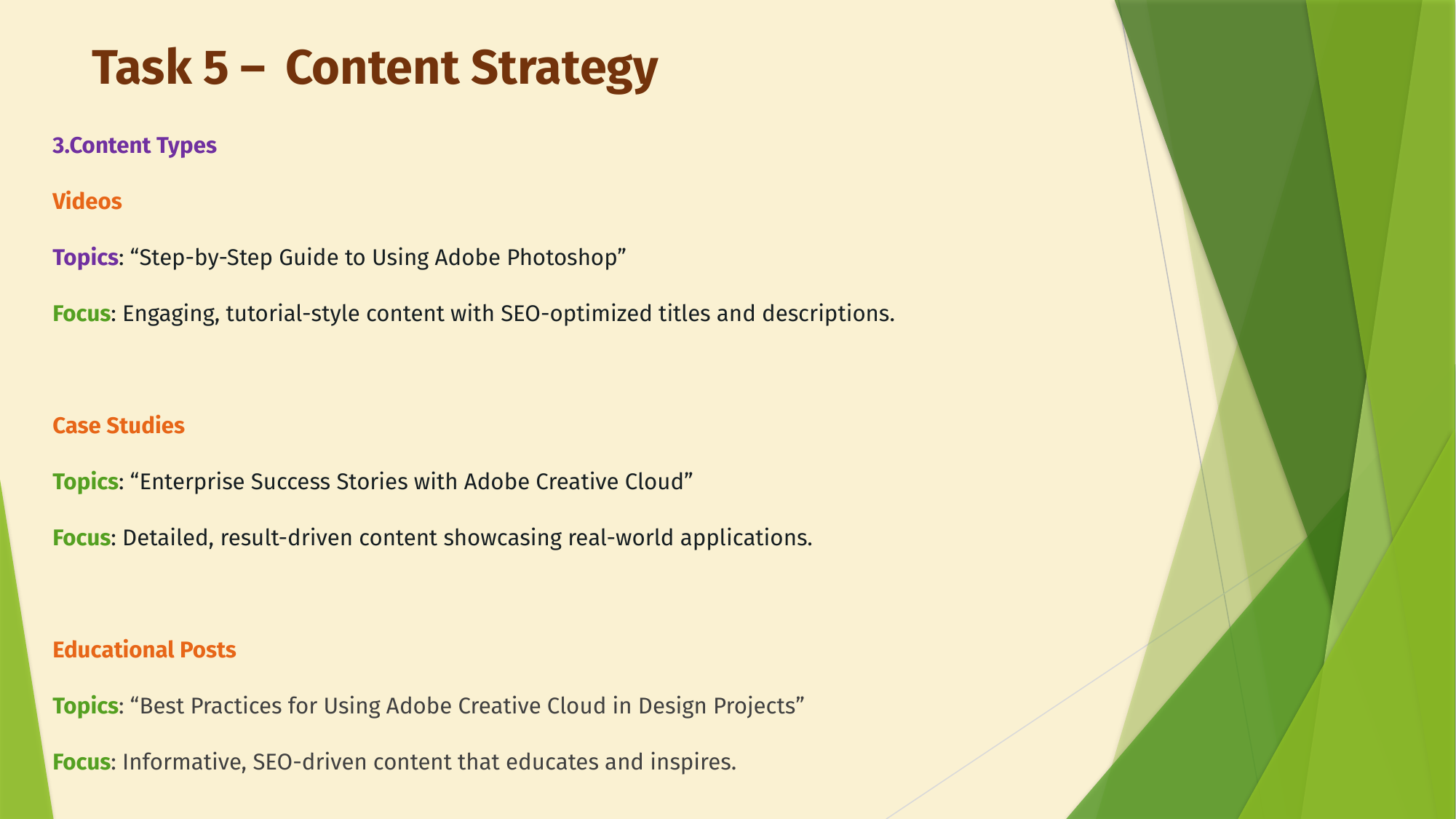

# Task 5 –  Content Strategy
3.Content Types
Videos
Topics: “Step-by-Step Guide to Using Adobe Photoshop”
Focus: Engaging, tutorial-style content with SEO-optimized titles and descriptions.

Case Studies
Topics: “Enterprise Success Stories with Adobe Creative Cloud”
Focus: Detailed, result-driven content showcasing real-world applications.

Educational Posts
Topics: “Best Practices for Using Adobe Creative Cloud in Design Projects”
Focus: Informative, SEO-driven content that educates and inspires.